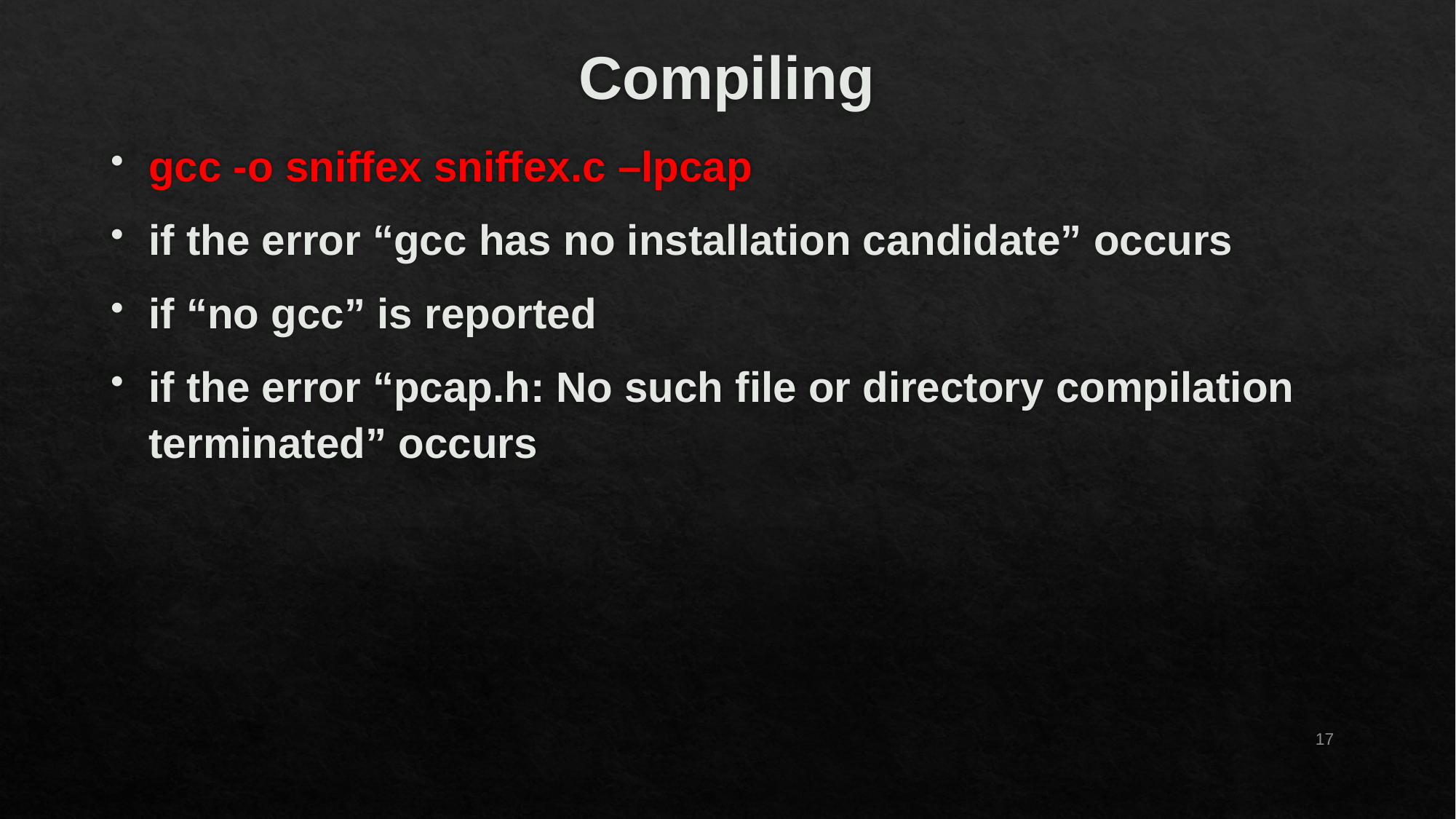

# Compiling
gcc -o sniffex sniffex.c –lpcap
if the error “gcc has no installation candidate” occurs
if “no gcc” is reported
if the error “pcap.h: No such file or directory compilation terminated” occurs

17